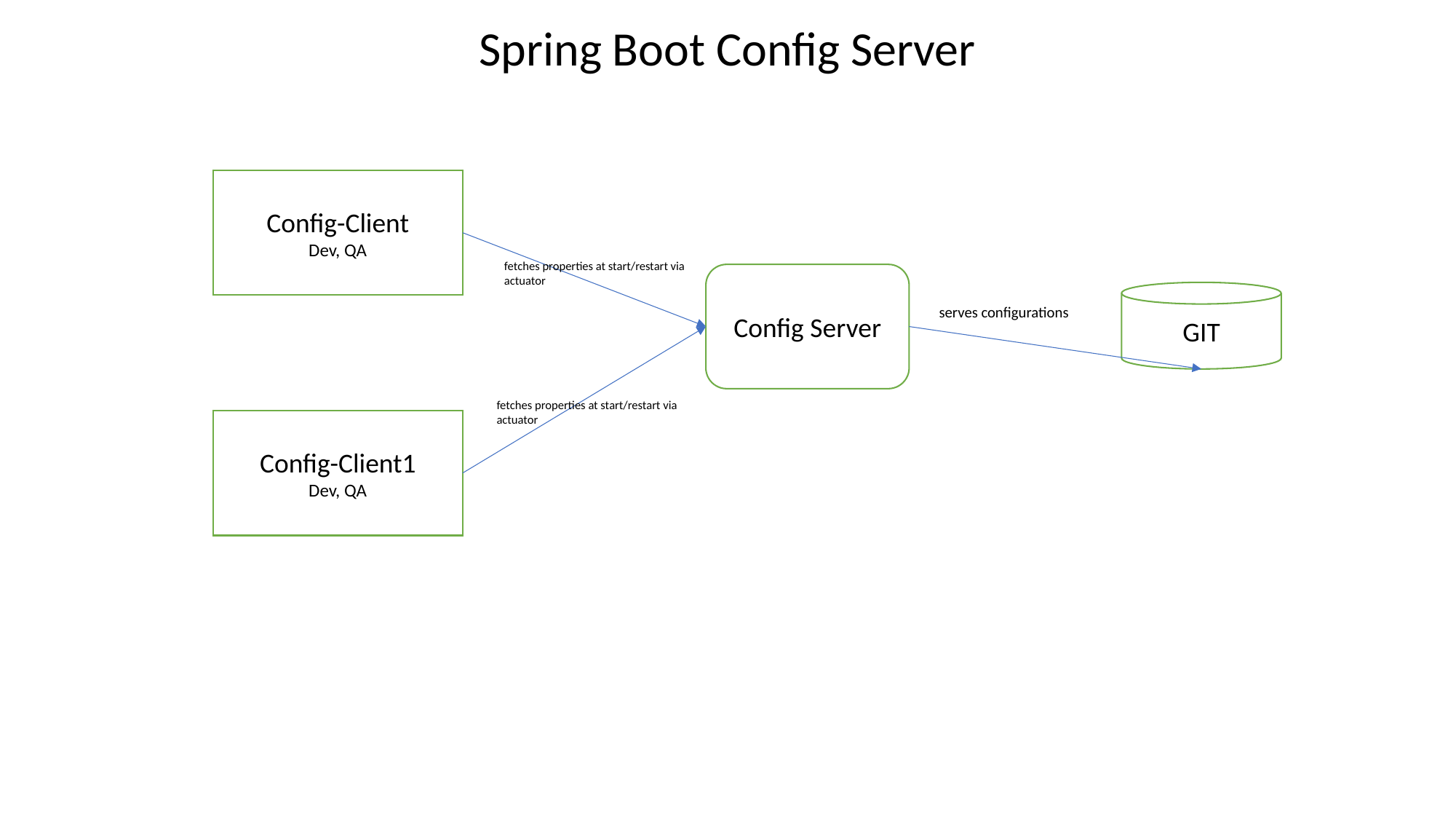

# Spring Boot Config Server
Config-Client
Dev, QA
fetches properties at start/restart via actuator
Config Server
GIT
serves configurations
fetches properties at start/restart via actuator
Config-Client1
Dev, QA